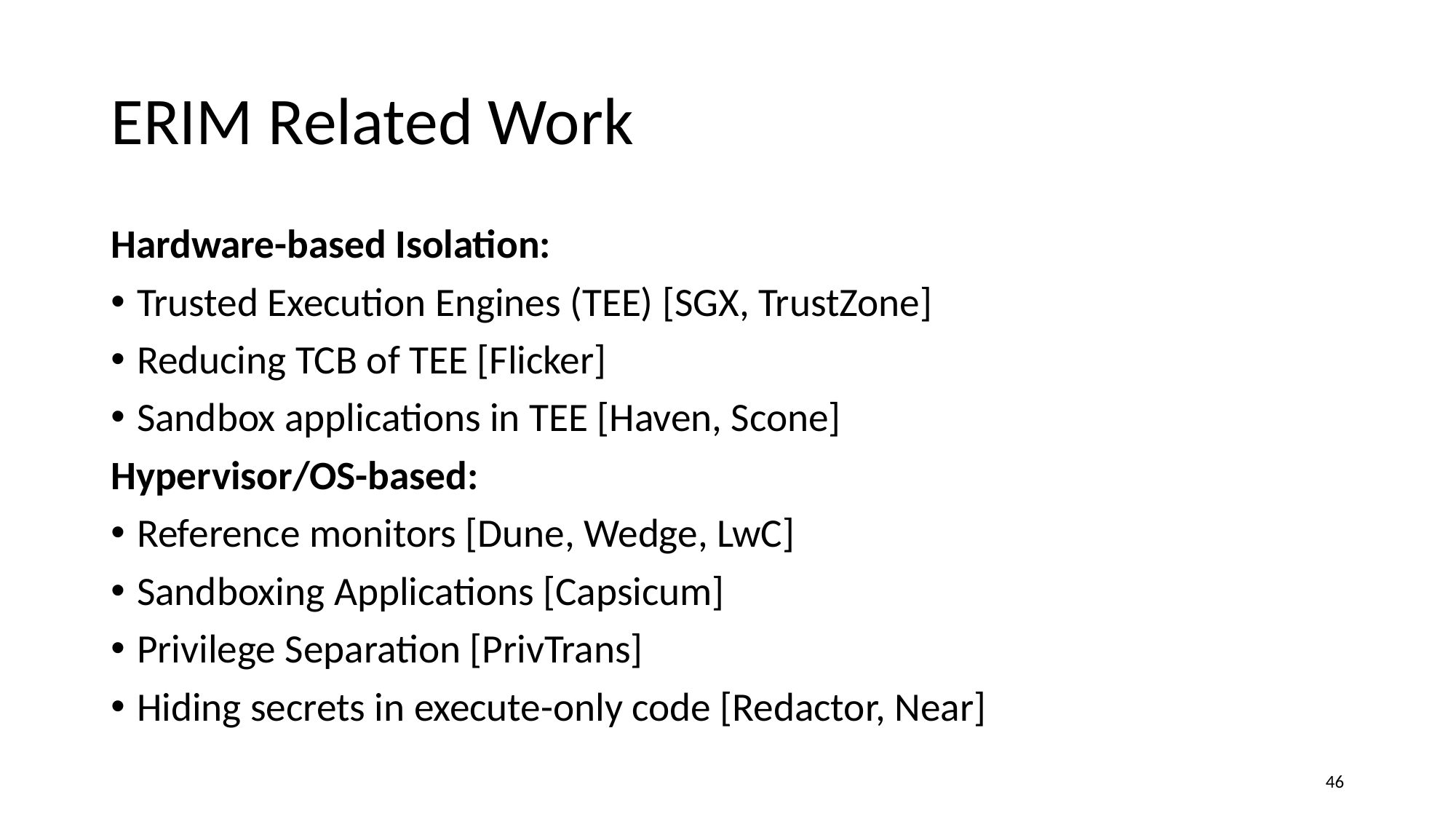

# ERIM Related Work
Hardware-based Isolation:
Trusted Execution Engines (TEE) [SGX, TrustZone]
Reducing TCB of TEE [Flicker]
Sandbox applications in TEE [Haven, Scone]
Hypervisor/OS-based:
Reference monitors [Dune, Wedge, LwC]
Sandboxing Applications [Capsicum]
Privilege Separation [PrivTrans]
Hiding secrets in execute-only code [Redactor, Near]
46